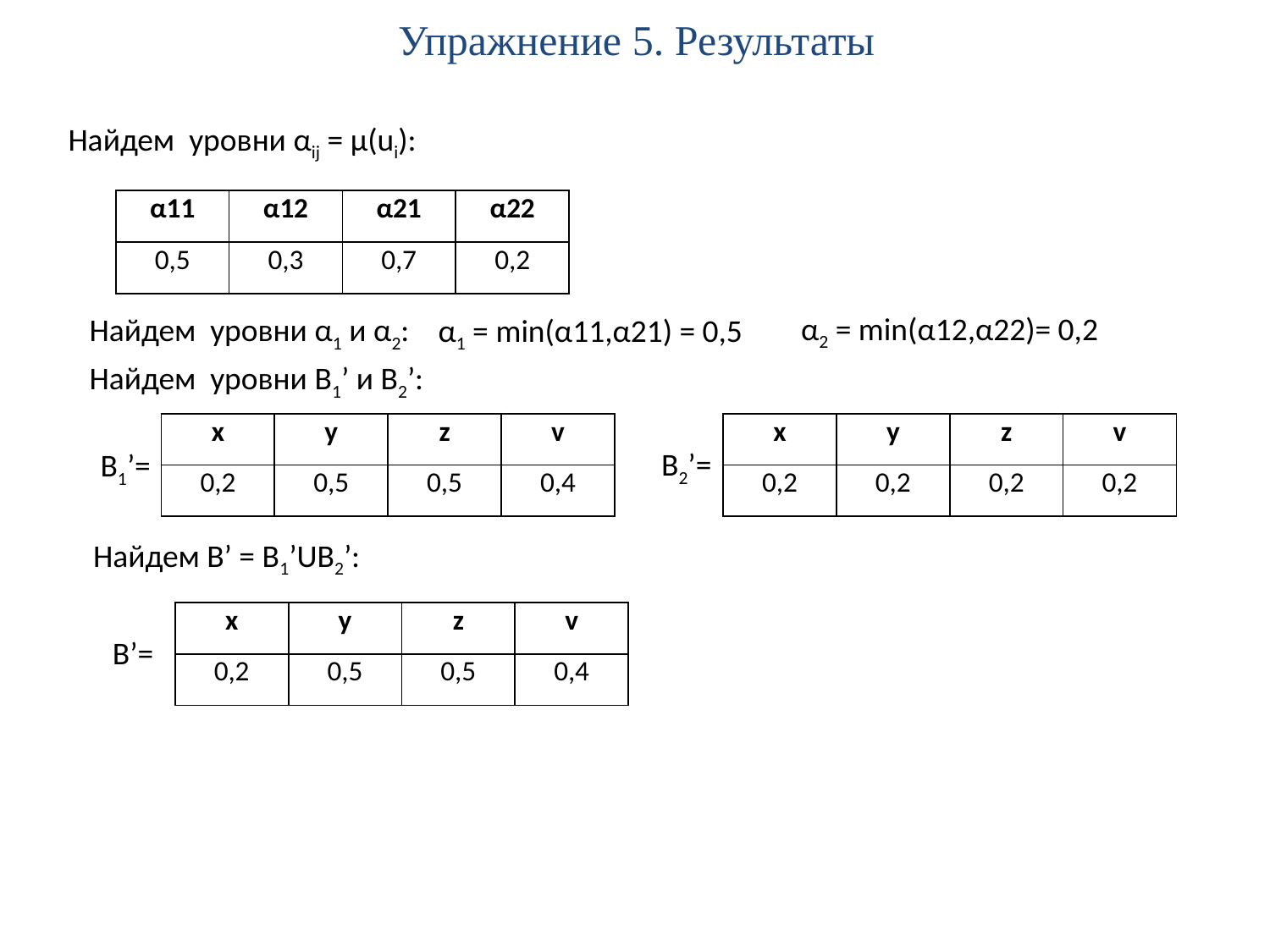

# Упражнение 5. Результаты
Найдем  уровни αij = μ(ui):
| α11 | α12 | α21 | α22 |
| --- | --- | --- | --- |
| 0,5 | 0,3 | 0,7 | 0,2 |
α2 = min(α12,α22)= 0,2
Найдем  уровни α1 и α2:
α1 = min(α11,α21) = 0,5
Найдем  уровни B1’ и B2’:
| x | y | z | v |
| --- | --- | --- | --- |
| 0,2 | 0,5 | 0,5 | 0,4 |
| x | y | z | v |
| --- | --- | --- | --- |
| 0,2 | 0,2 | 0,2 | 0,2 |
B2’=
B1’=
Найдем B’ = B1’UB2’:
| x | y | z | v |
| --- | --- | --- | --- |
| 0,2 | 0,5 | 0,5 | 0,4 |
B’=